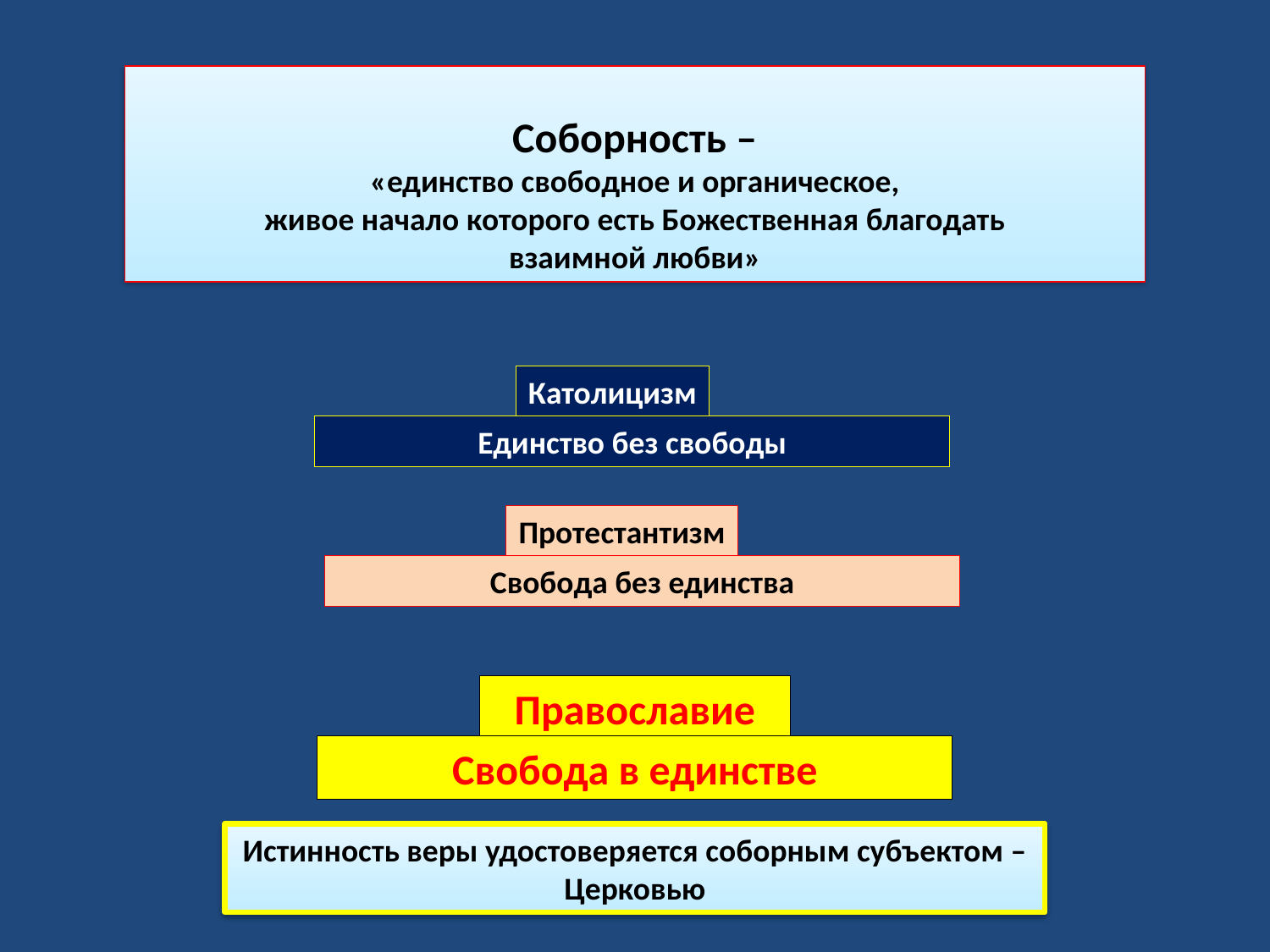

Соборность –
«единство свободное и органическое,
живое начало которого есть Божественная благодать
взаимной любви»
Католицизм
Единство без свободы
Протестантизм
Свобода без единства
Православие
Свобода в единстве
Истинность веры удостоверяется соборным субъектом –
Церковью